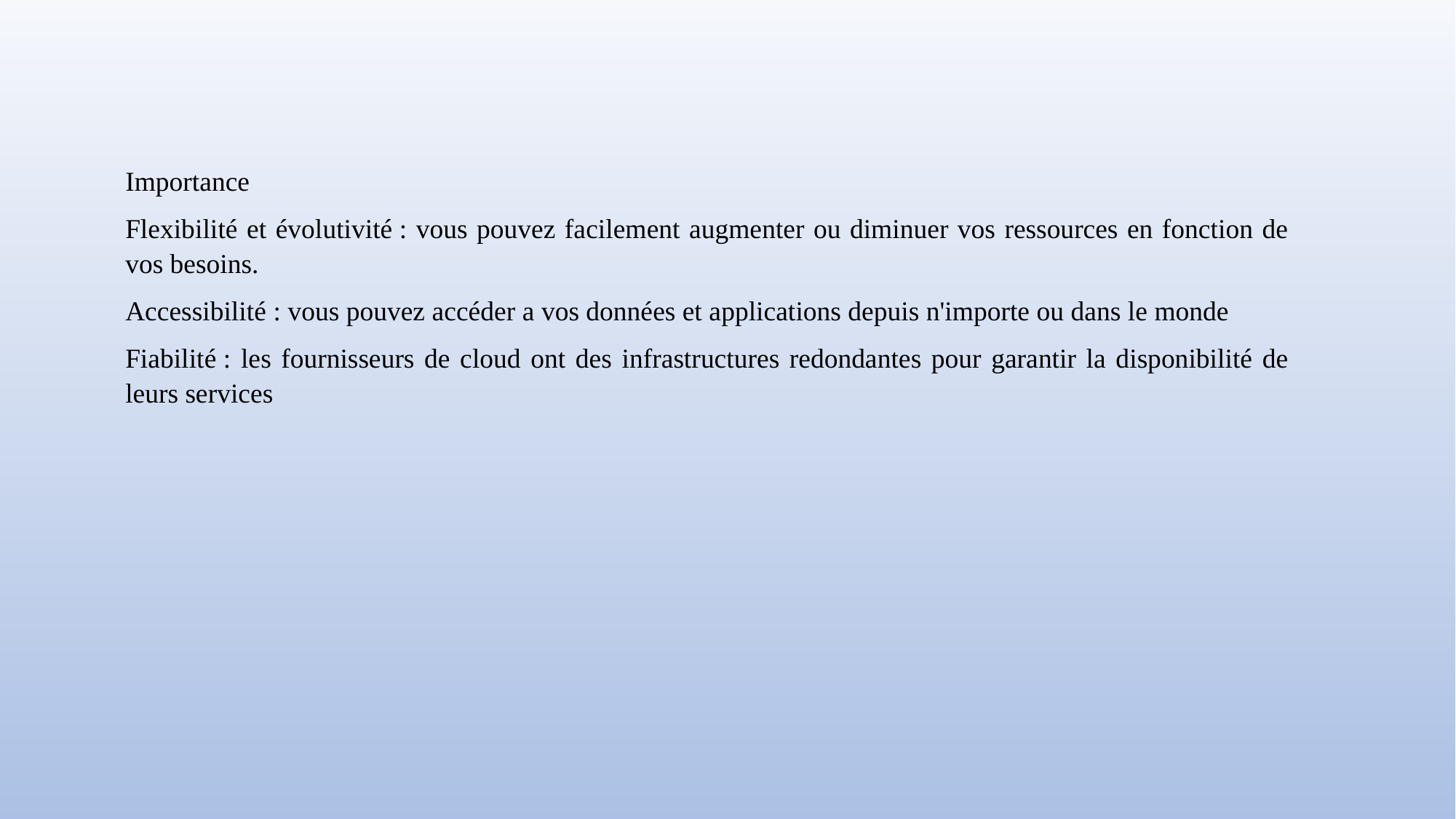

Importance
Flexibilité et évolutivité : vous pouvez facilement augmenter ou diminuer vos ressources en fonction de vos besoins.
Accessibilité : vous pouvez accéder a vos données et applications depuis n'importe ou dans le monde
Fiabilité : les fournisseurs de cloud ont des infrastructures redondantes pour garantir la disponibilité de leurs services